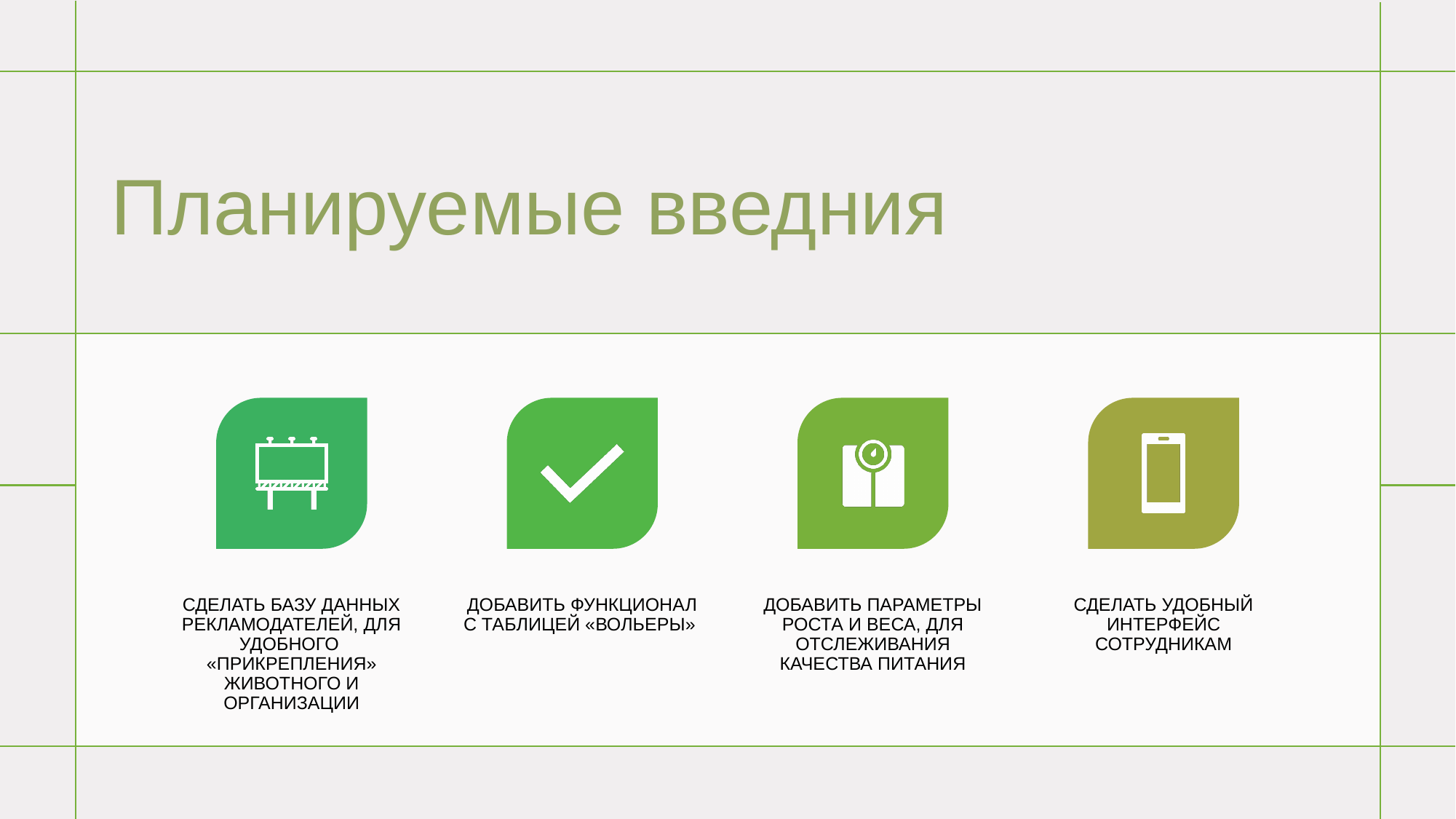

# Планируемые введния

Сделать базу данных рекламодателей, для удобного  «прикрепления» животного и организации
Добавить функционал с таблицей «Вольеры»
Добавить параметры роста и веса, для отслеживания качества питания
Сделать удобный интерфейс сотрудникам